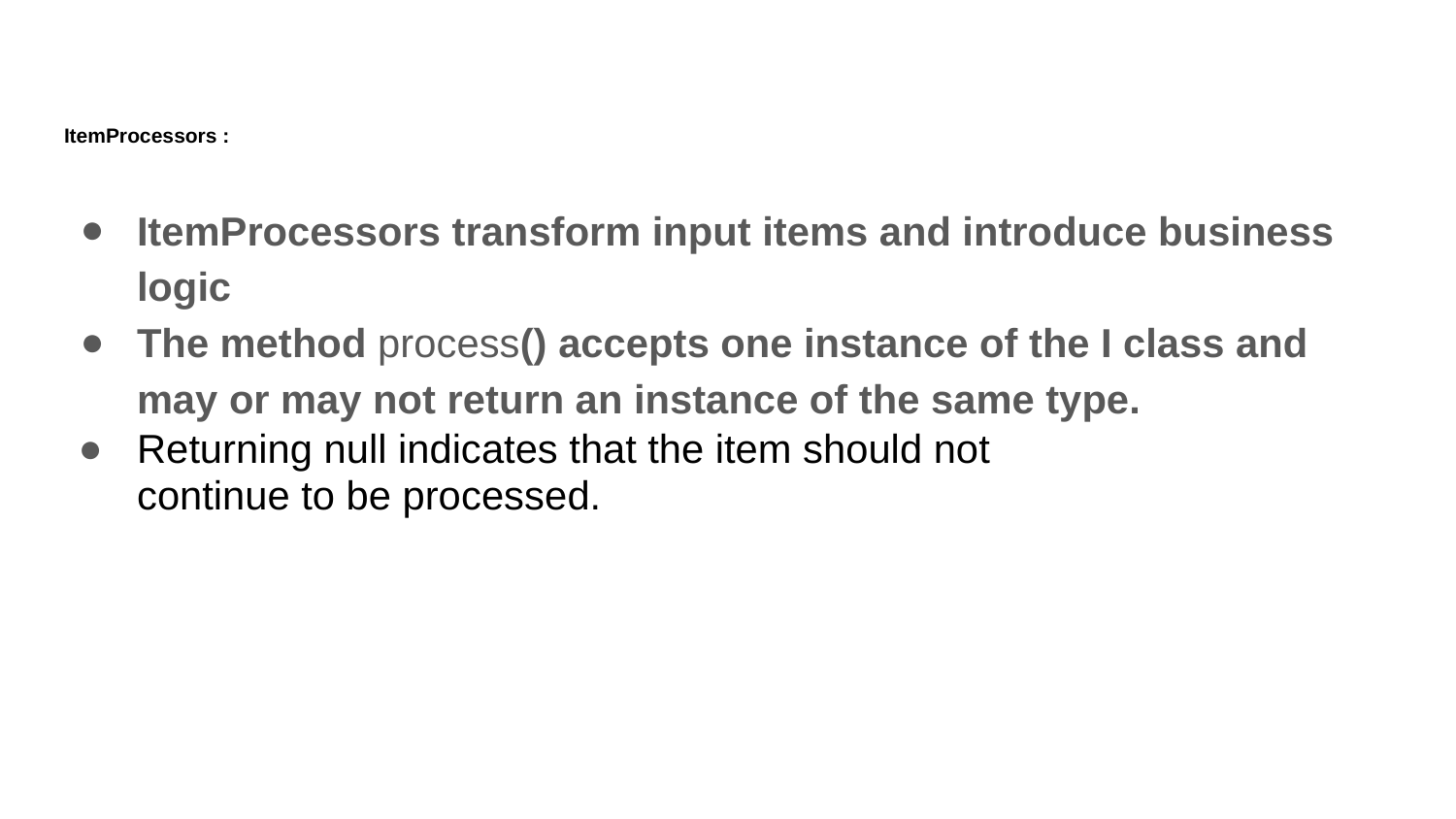

# ItemProcessors :
ItemProcessors transform input items and introduce business logic
The method process() accepts one instance of the I class and may or may not return an instance of the same type.
Returning null indicates that the item should not continue to be processed.